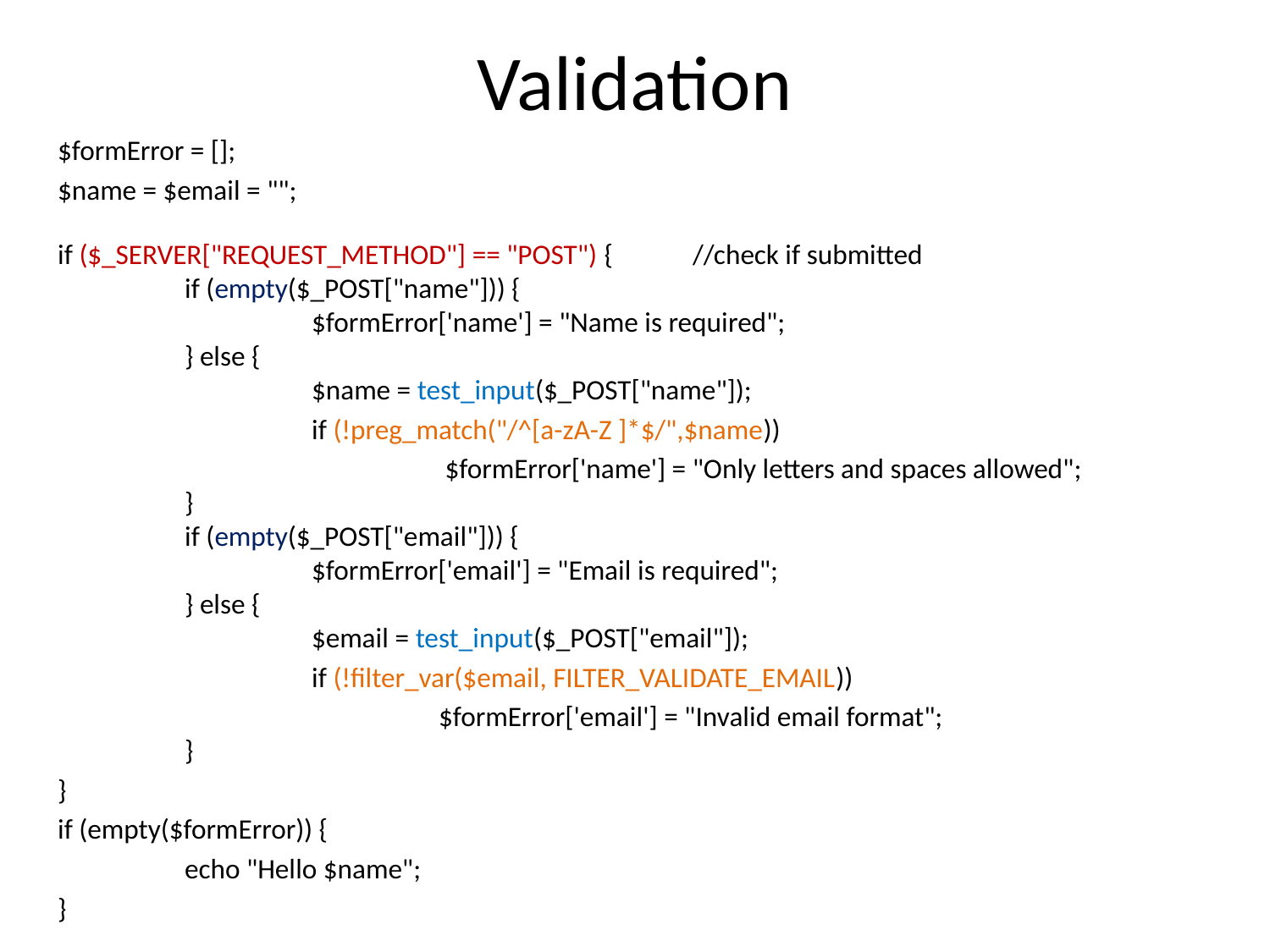

# Validation
$formError = [];
$name = $email = "";
if ($_SERVER["REQUEST_METHOD"] == "POST") { 	//check if submitted
	if (empty($_POST["name"])) {
    		$formError['name'] = "Name is required";
 	} else {
    		$name = test_input($_POST["name"]);
   		if (!preg_match("/^[a-zA-Z ]*$/",$name))
			 $formError['name'] = "Only letters and spaces allowed";
	}
  	if (empty($_POST["email"])) {
    		$formError['email'] = "Email is required";
 	} else {
    		$email = test_input($_POST["email"]);
    		if (!filter_var($email, FILTER_VALIDATE_EMAIL))
      			$formError['email'] = "Invalid email format";
  	}
}
if (empty($formError)) {
	echo "Hello $name";
}